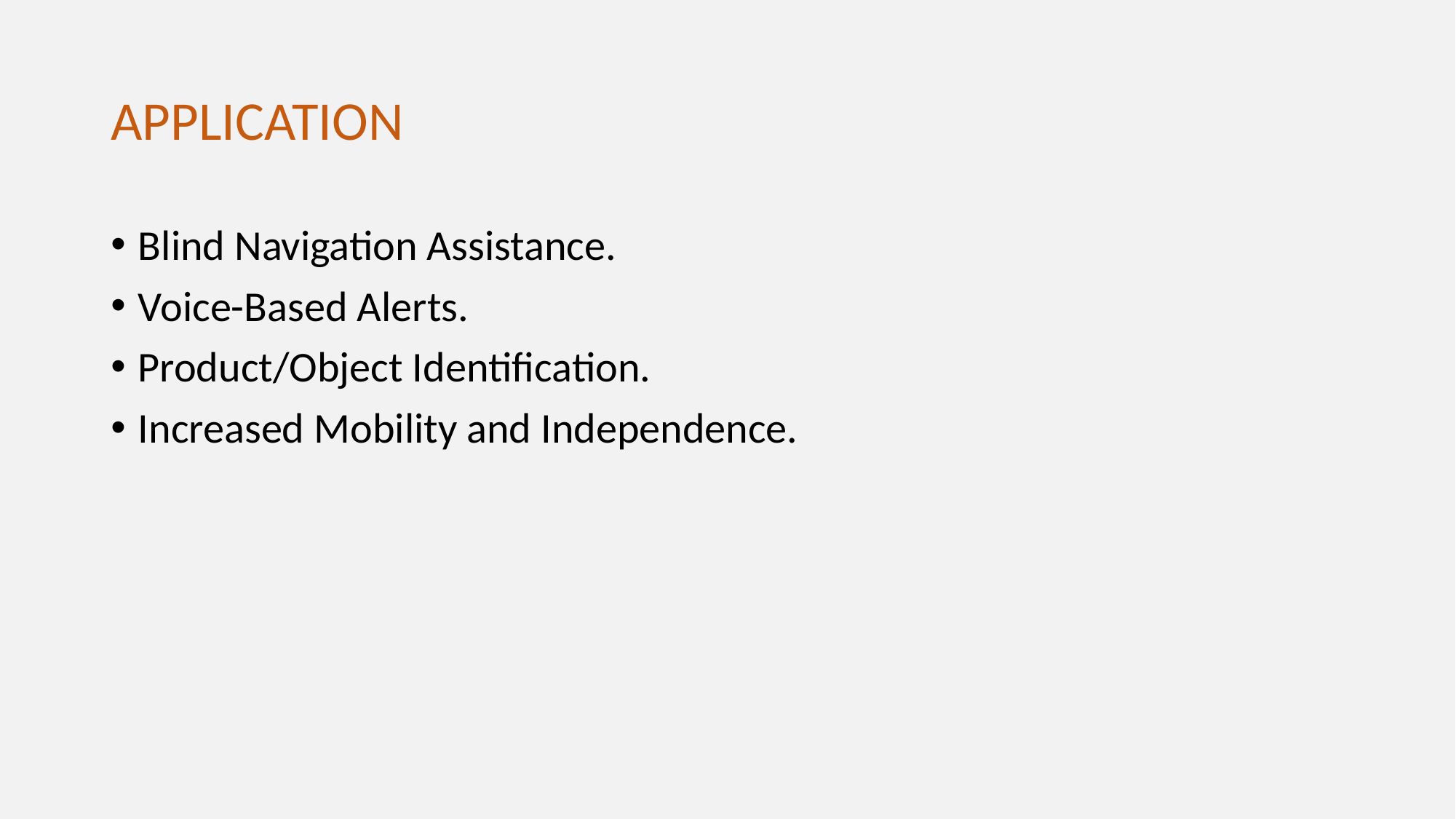

# APPLICATION
Blind Navigation Assistance.
Voice-Based Alerts.
Product/Object Identification.
Increased Mobility and Independence.